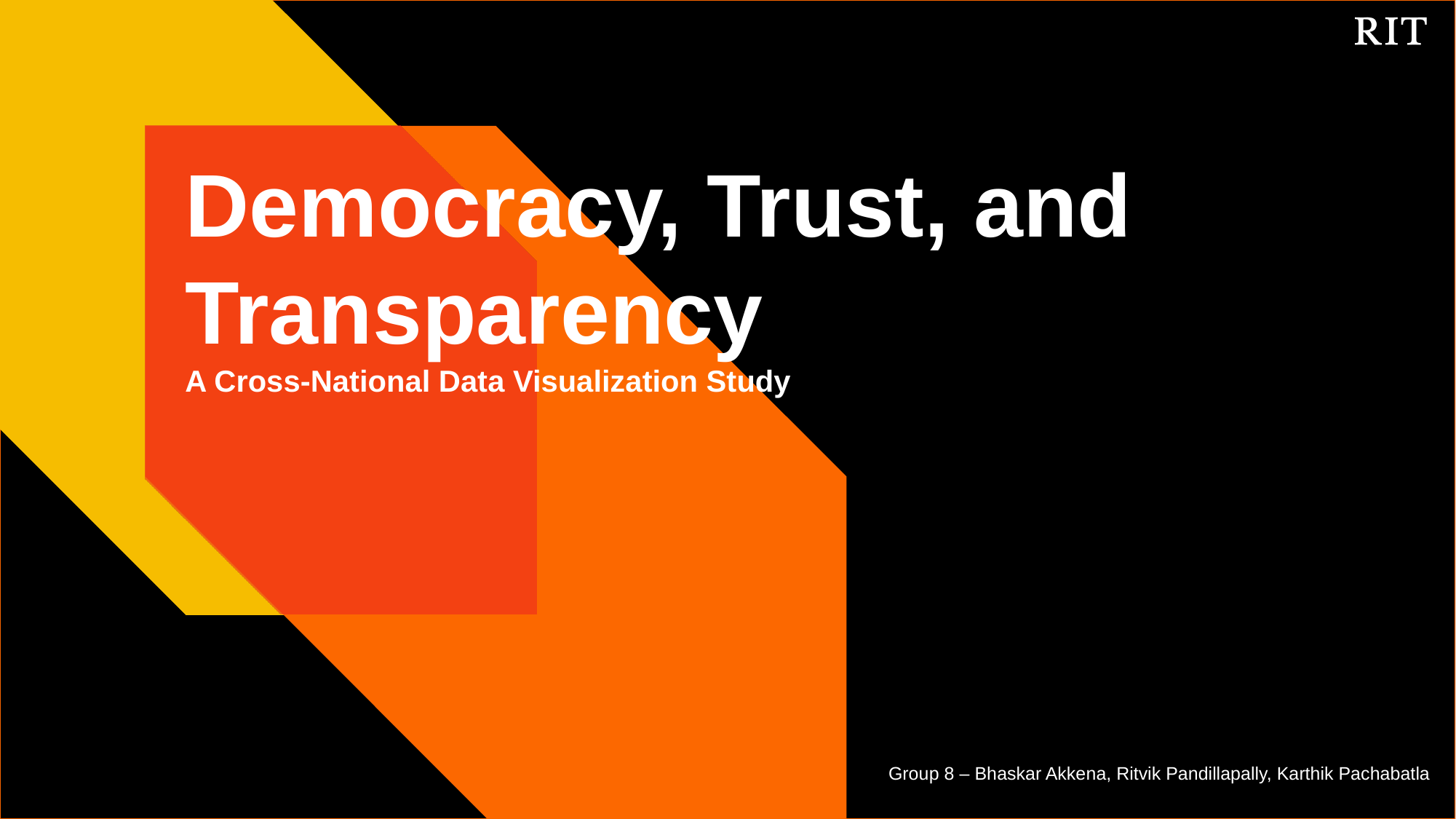

# Democracy, Trust, and Transparency A Cross-National Data Visualization Study
Group 8 – Bhaskar Akkena, Ritvik Pandillapally, Karthik Pachabatla